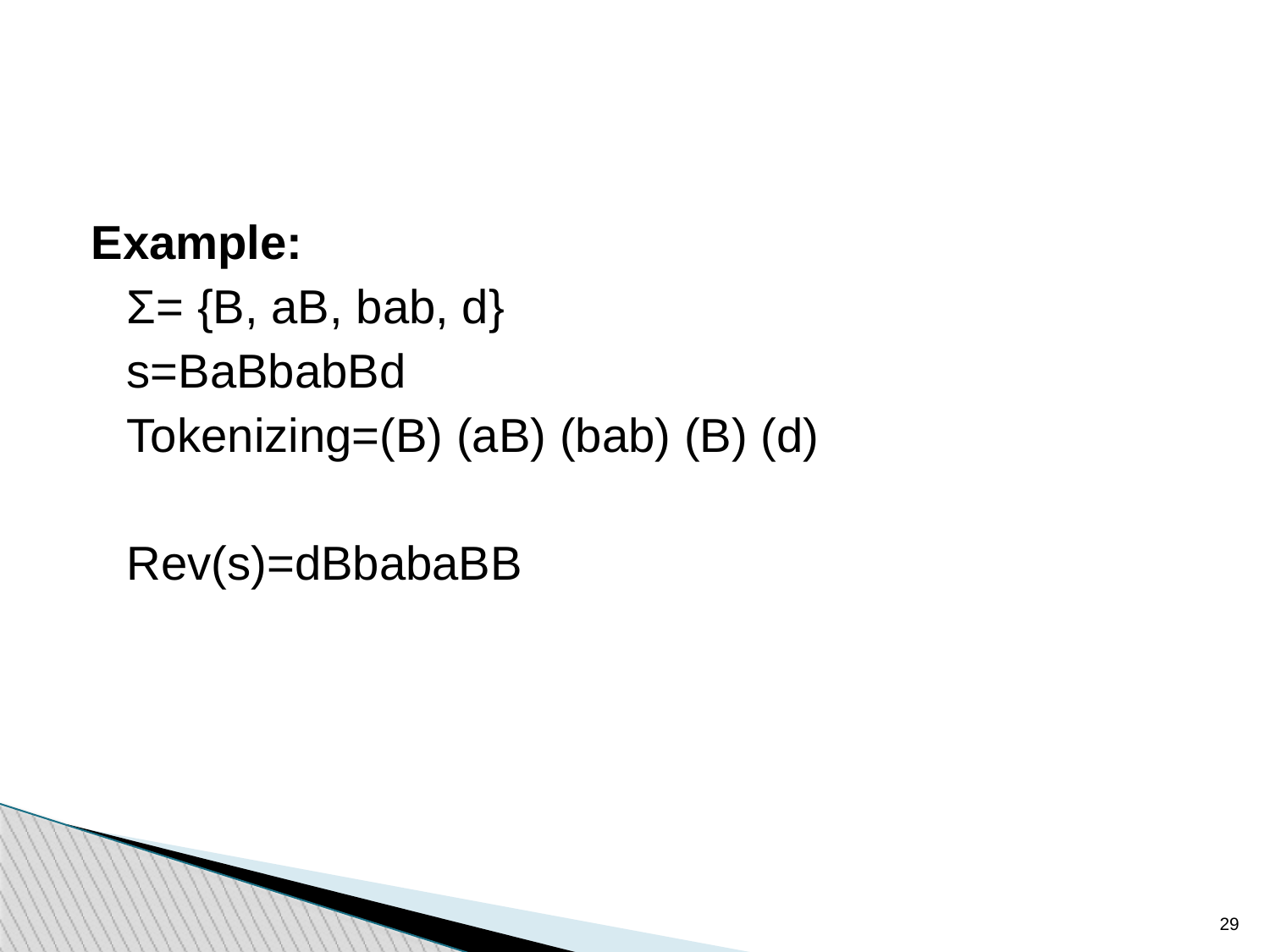

Example:
	Σ= {B, aB, bab, d}
	s=BaBbabBd
	Tokenizing=(B) (aB) (bab) (B) (d)

	Rev(s)=dBbabaBB

29